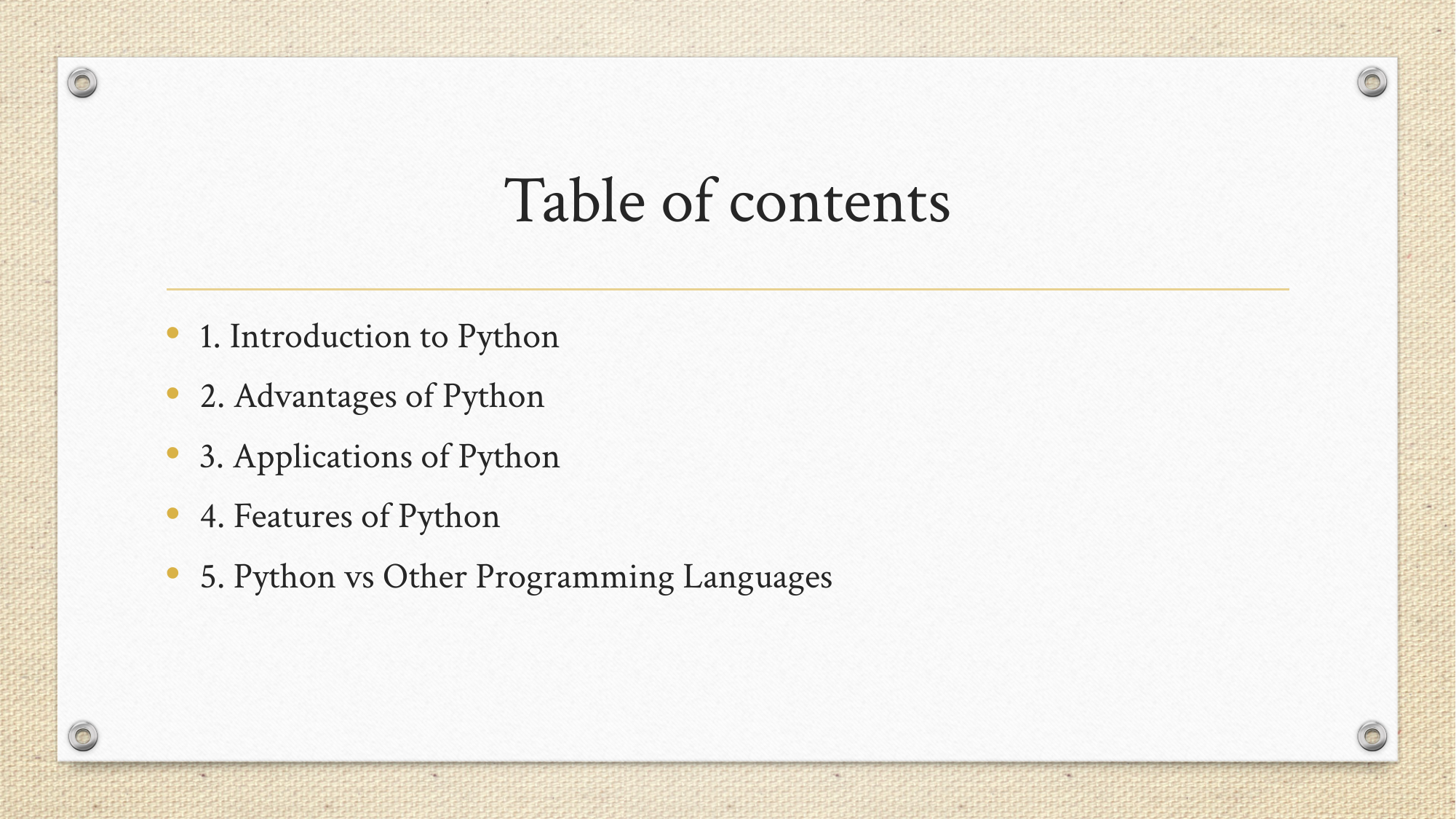

# Table of contents
1. Introduction to Python
2. Advantages of Python
3. Applications of Python
4. Features of Python
5. Python vs Other Programming Languages